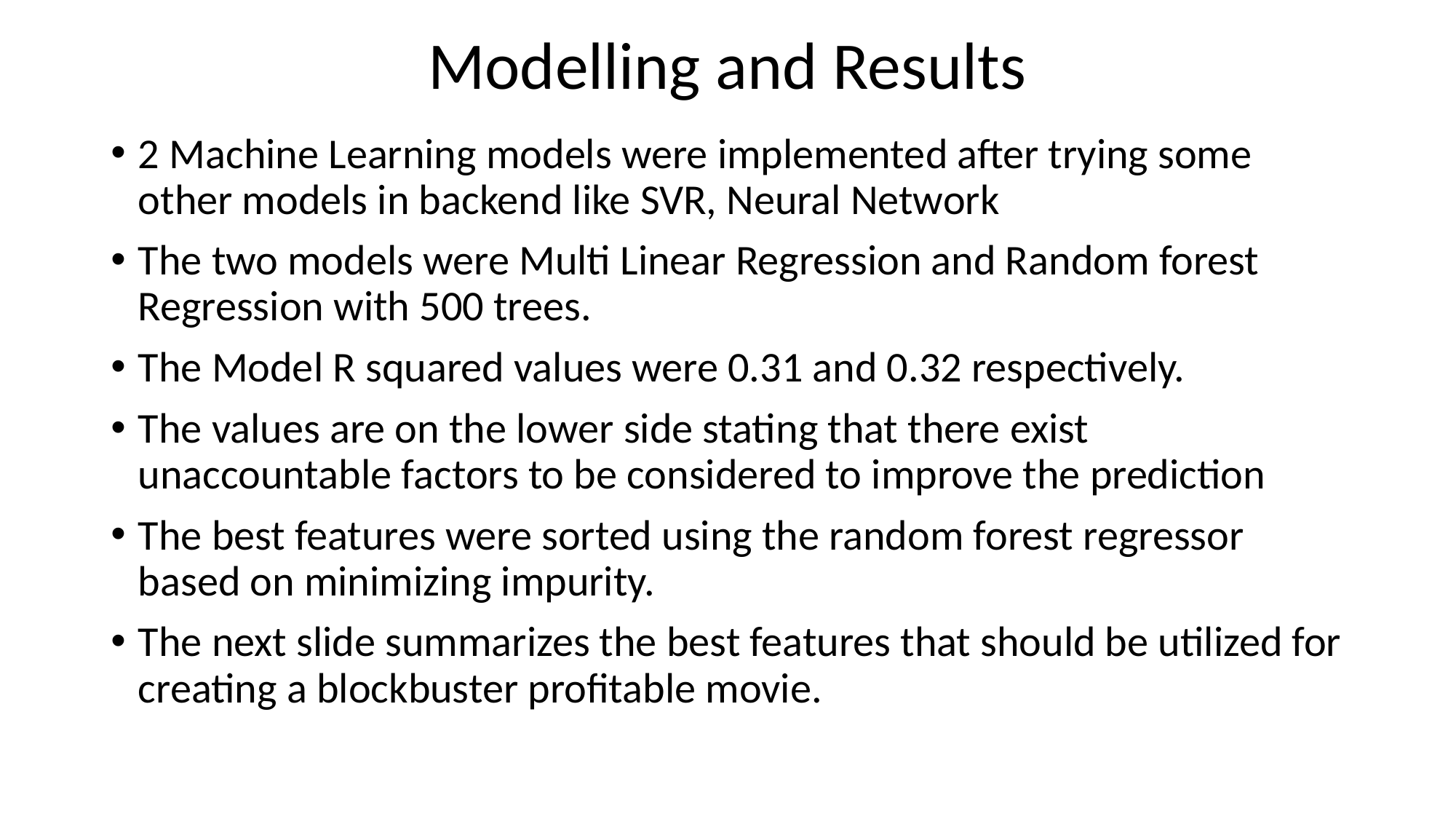

# Modelling and Results
2 Machine Learning models were implemented after trying some other models in backend like SVR, Neural Network
The two models were Multi Linear Regression and Random forest Regression with 500 trees.
The Model R squared values were 0.31 and 0.32 respectively.
The values are on the lower side stating that there exist unaccountable factors to be considered to improve the prediction
The best features were sorted using the random forest regressor based on minimizing impurity.
The next slide summarizes the best features that should be utilized for creating a blockbuster profitable movie.